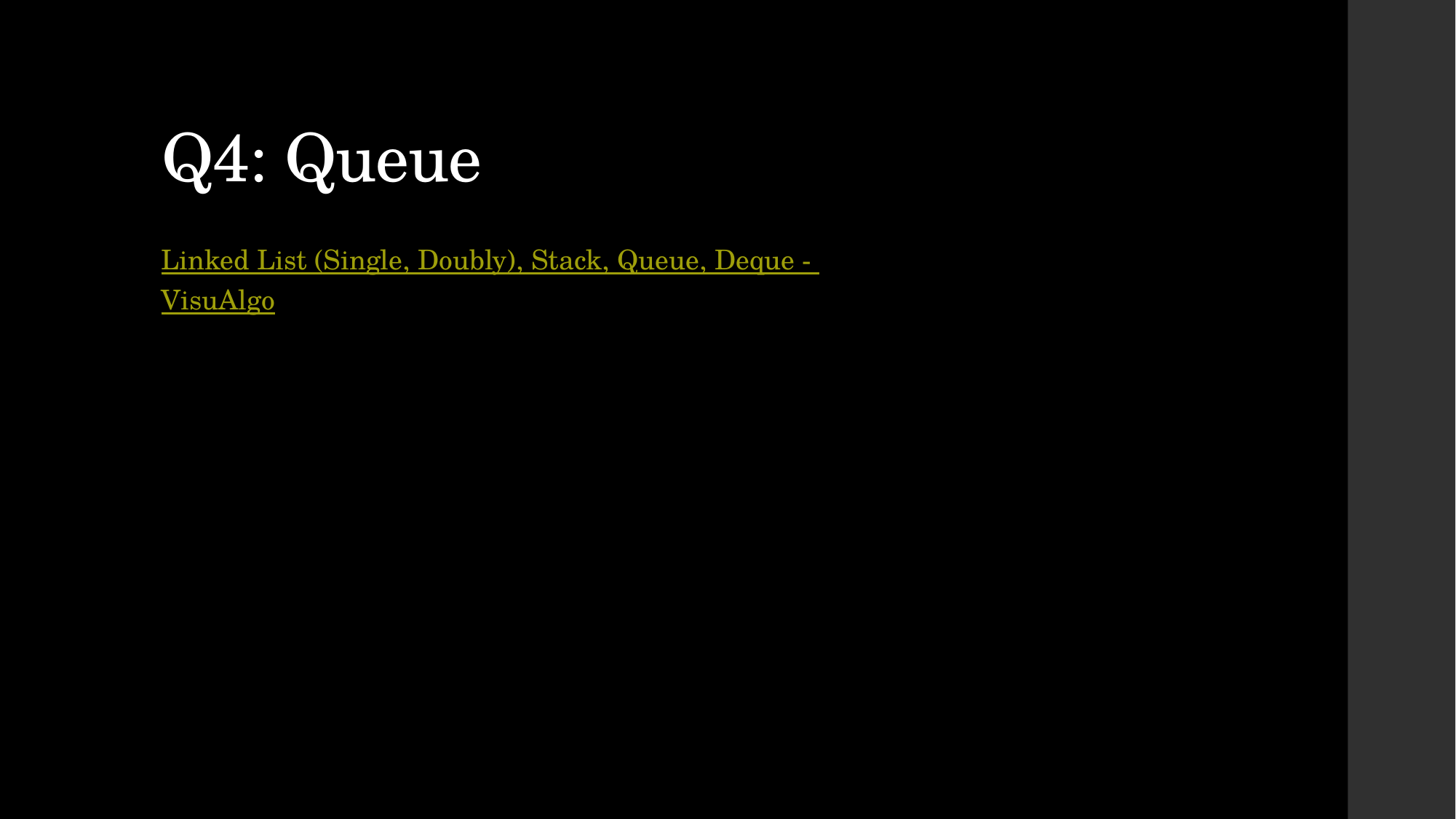

# Q4: Queue
Linked List (Single, Doubly), Stack, Queue, Deque - VisuAlgo